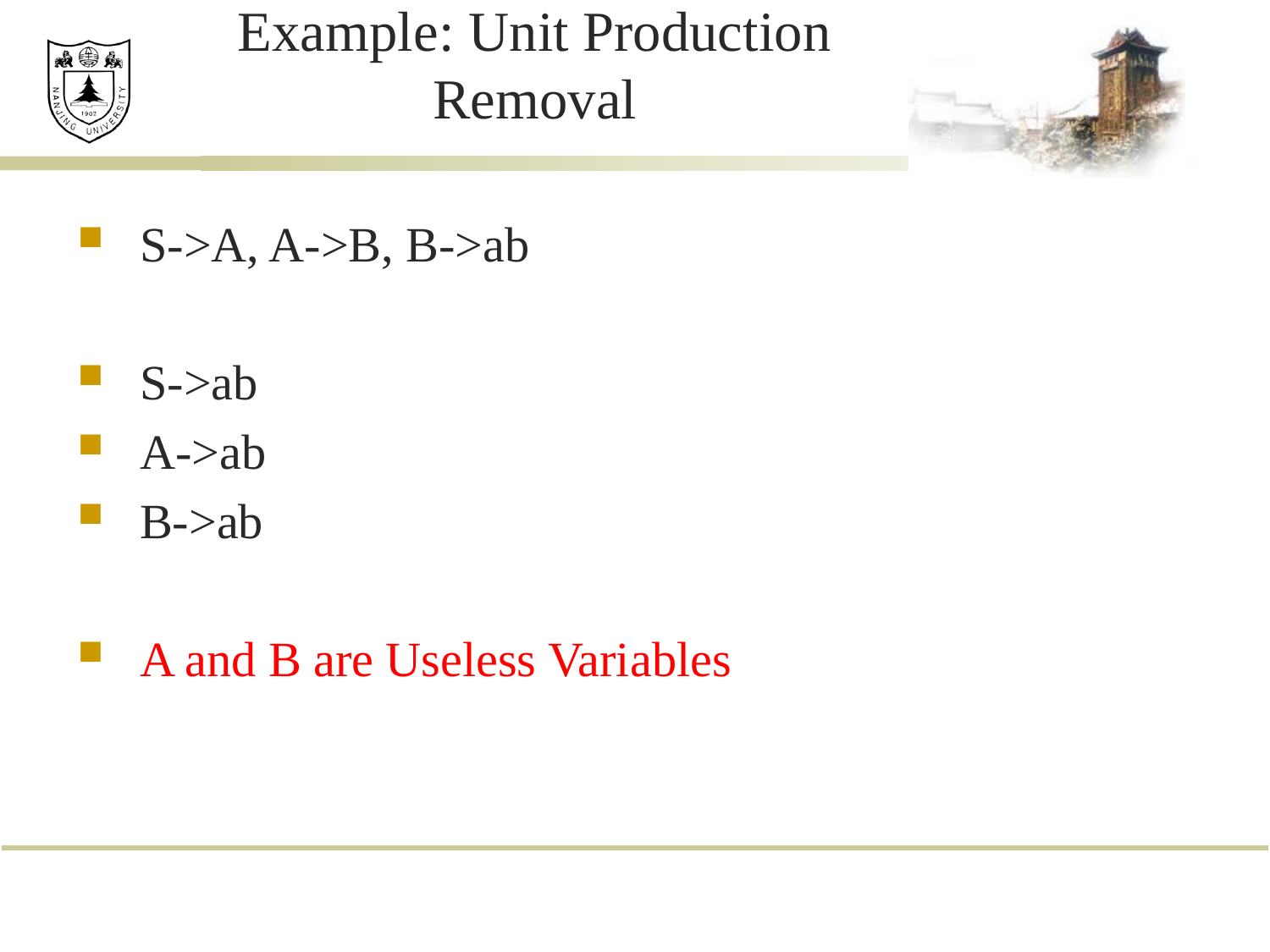

# Example: Unit Production Removal
S->A, A->B, B->ab

S->ab
A->ab
B->ab

A and B are Useless Variables